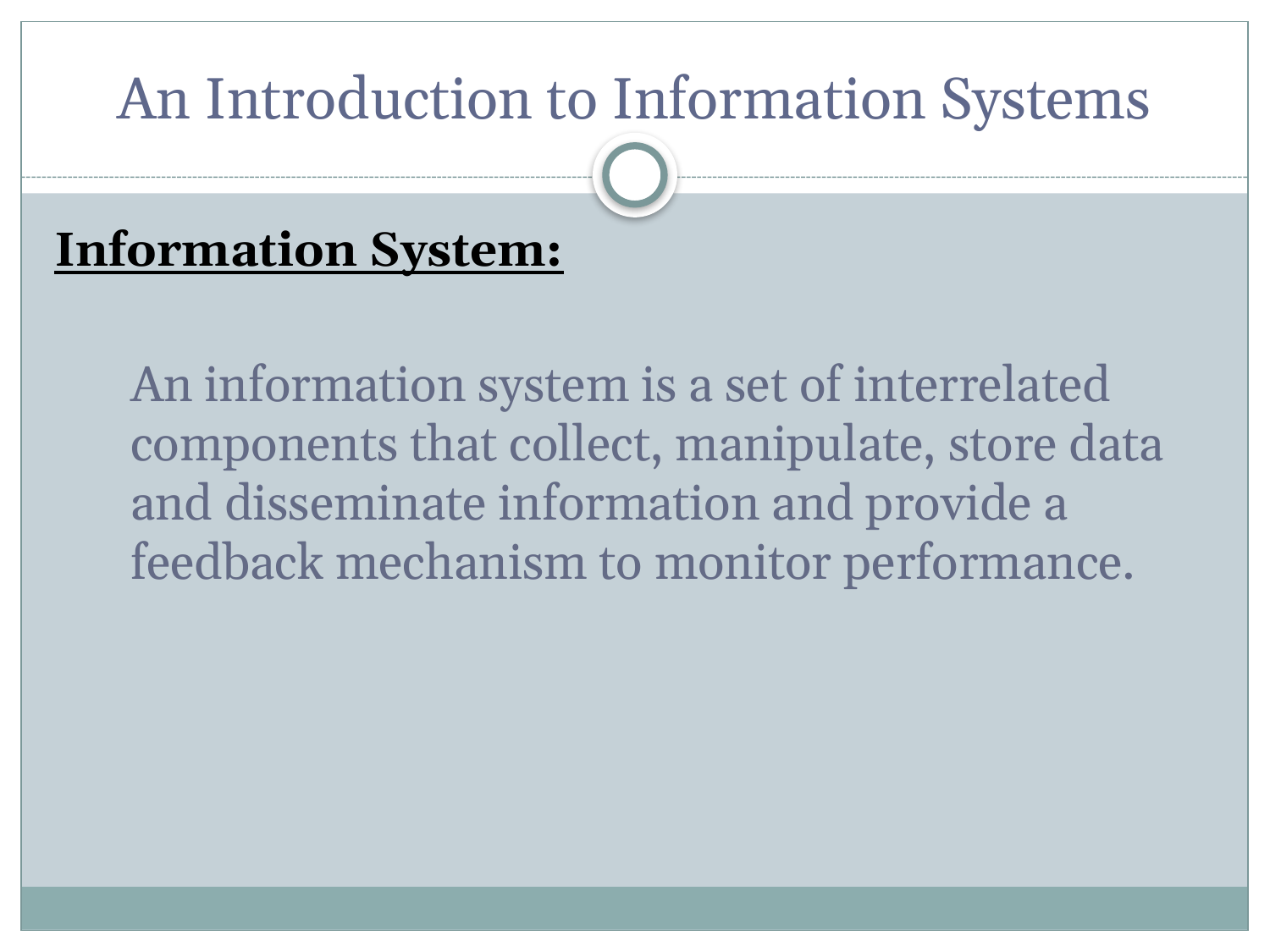

# An Introduction to Information Systems
Information System:

	An information system is a set of interrelated components that collect, manipulate, store data and disseminate information and provide a feedback mechanism to monitor performance.